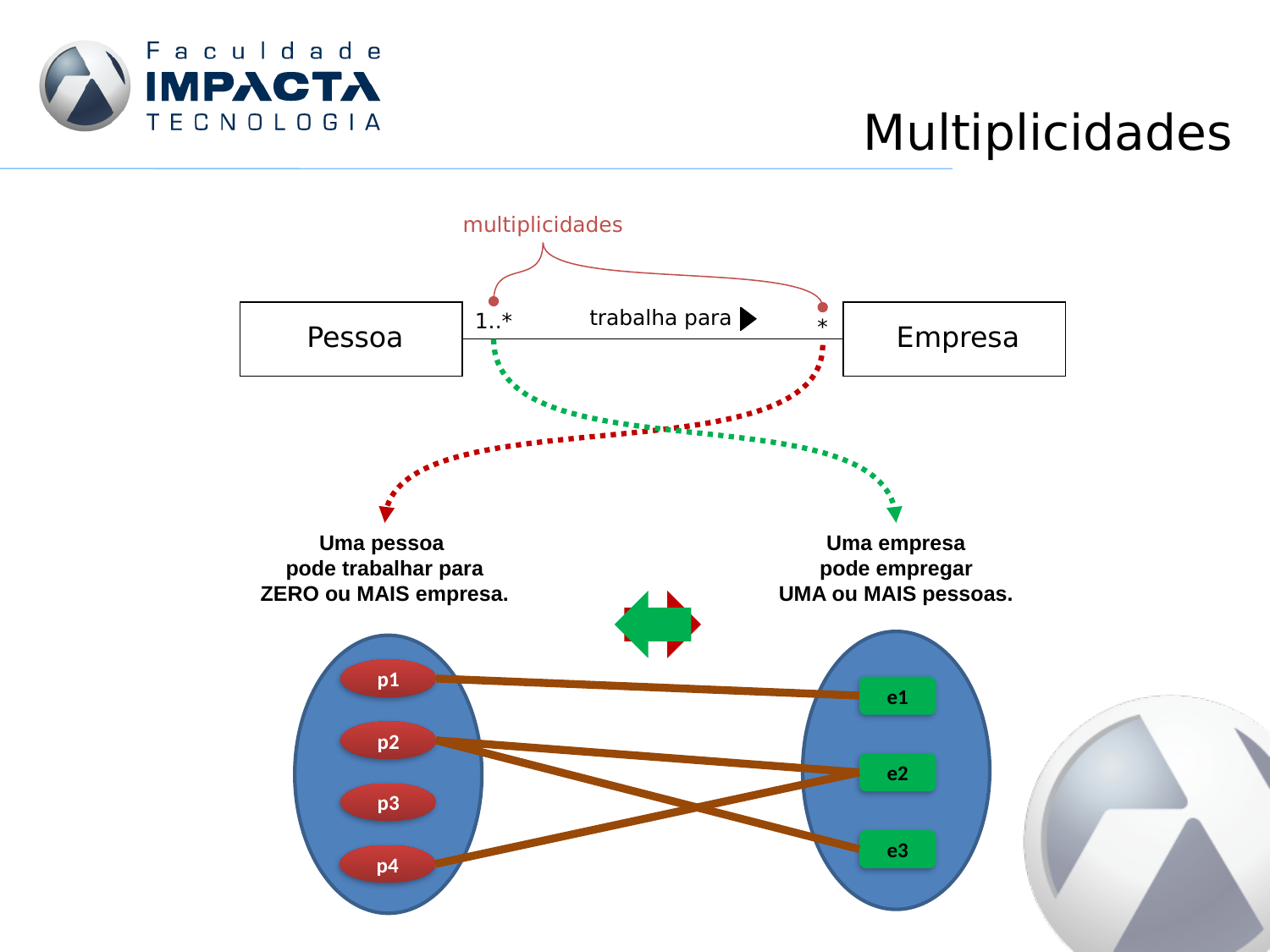

# Multiplicidades
multiplicidades
*
1..*
trabalha para

Pessoa

Empresa

Uma empresa
pode empregar
UMA ou MAIS pessoas.
Uma pessoa
pode trabalhar para
ZERO ou MAIS empresa.

p1
e1
p2
e2
p3
e3
p4